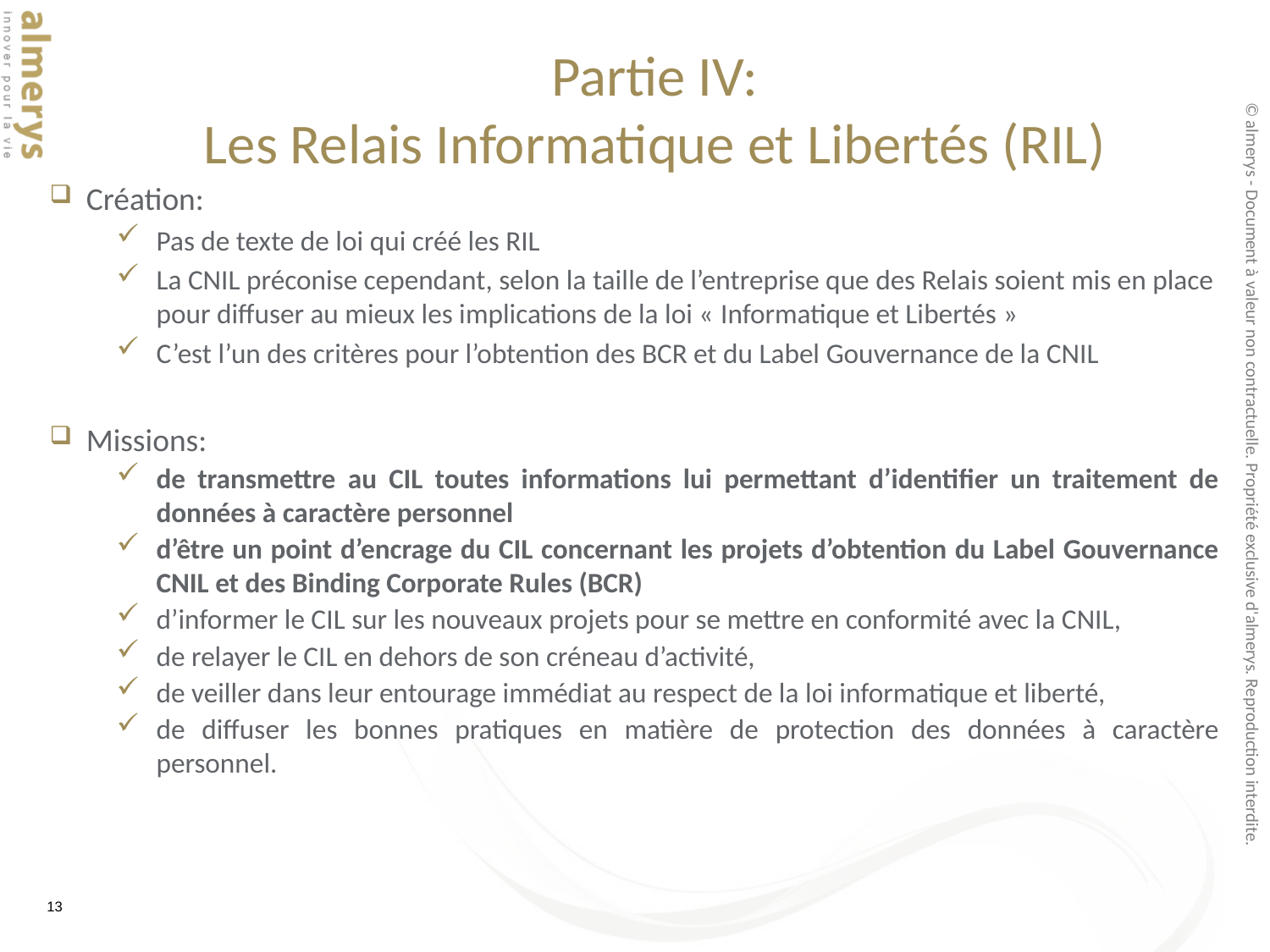

# Partie IV: Les Relais Informatique et Libertés (RIL)
Création:
Pas de texte de loi qui créé les RIL
La CNIL préconise cependant, selon la taille de l’entreprise que des Relais soient mis en place pour diffuser au mieux les implications de la loi « Informatique et Libertés »
C’est l’un des critères pour l’obtention des BCR et du Label Gouvernance de la CNIL

Missions:
de transmettre au CIL toutes informations lui permettant d’identifier un traitement de données à caractère personnel
d’être un point d’encrage du CIL concernant les projets d’obtention du Label Gouvernance CNIL et des Binding Corporate Rules (BCR)
d’informer le CIL sur les nouveaux projets pour se mettre en conformité avec la CNIL,
de relayer le CIL en dehors de son créneau d’activité,
de veiller dans leur entourage immédiat au respect de la loi informatique et liberté,
de diffuser les bonnes pratiques en matière de protection des données à caractère personnel.